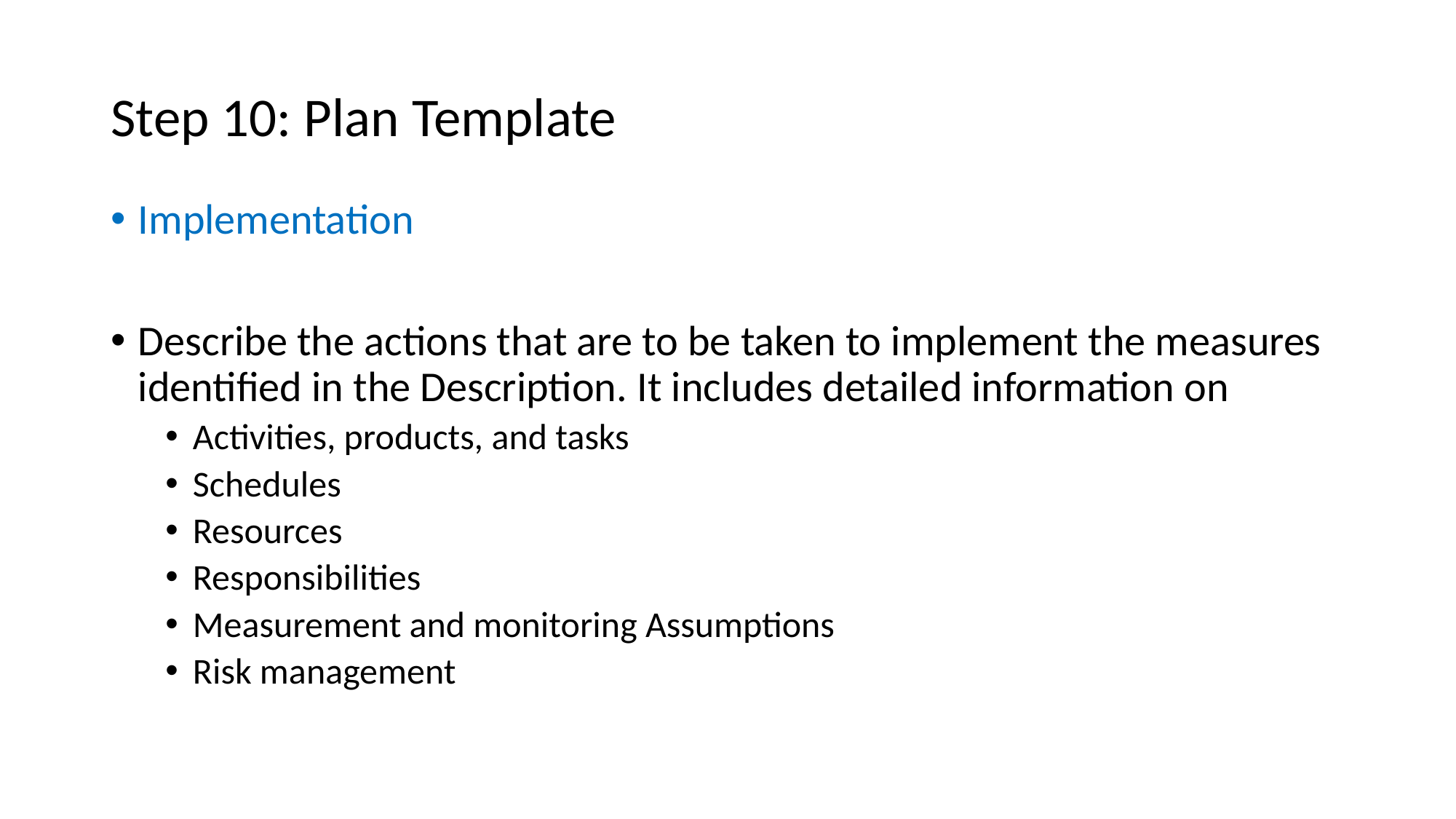

# Step 10: Plan Template
Implementation

Describe the actions that are to be taken to implement the measures identified in the Description. It includes detailed information on
Activities, products, and tasks
Schedules
Resources
Responsibilities
Measurement and monitoring Assumptions
Risk management